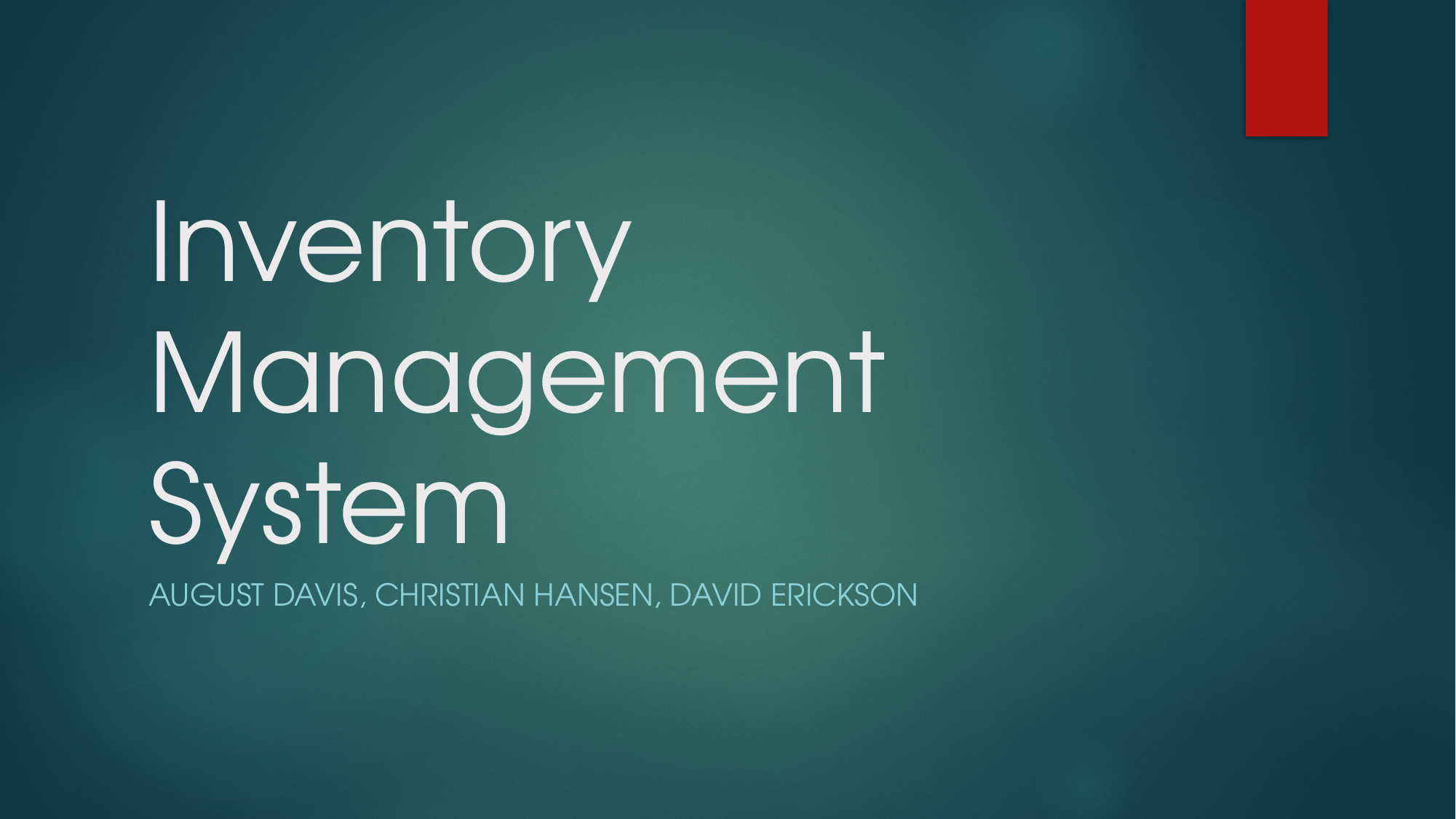

# Inventory Management System
August Davis, Christian Hansen, David Erickson